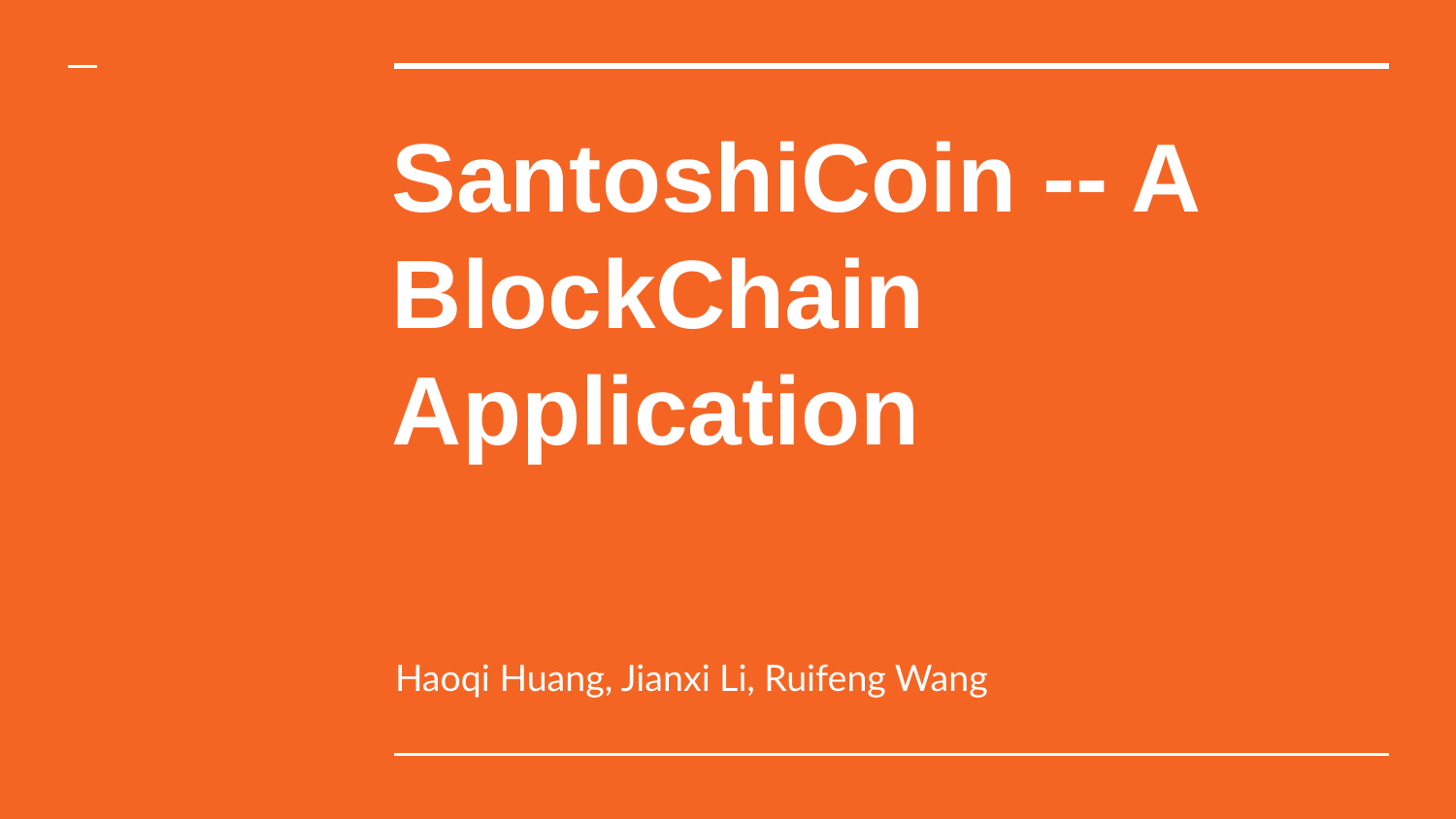

# SantoshiCoin -- A BlockChain Application
Haoqi Huang, Jianxi Li, Ruifeng Wang